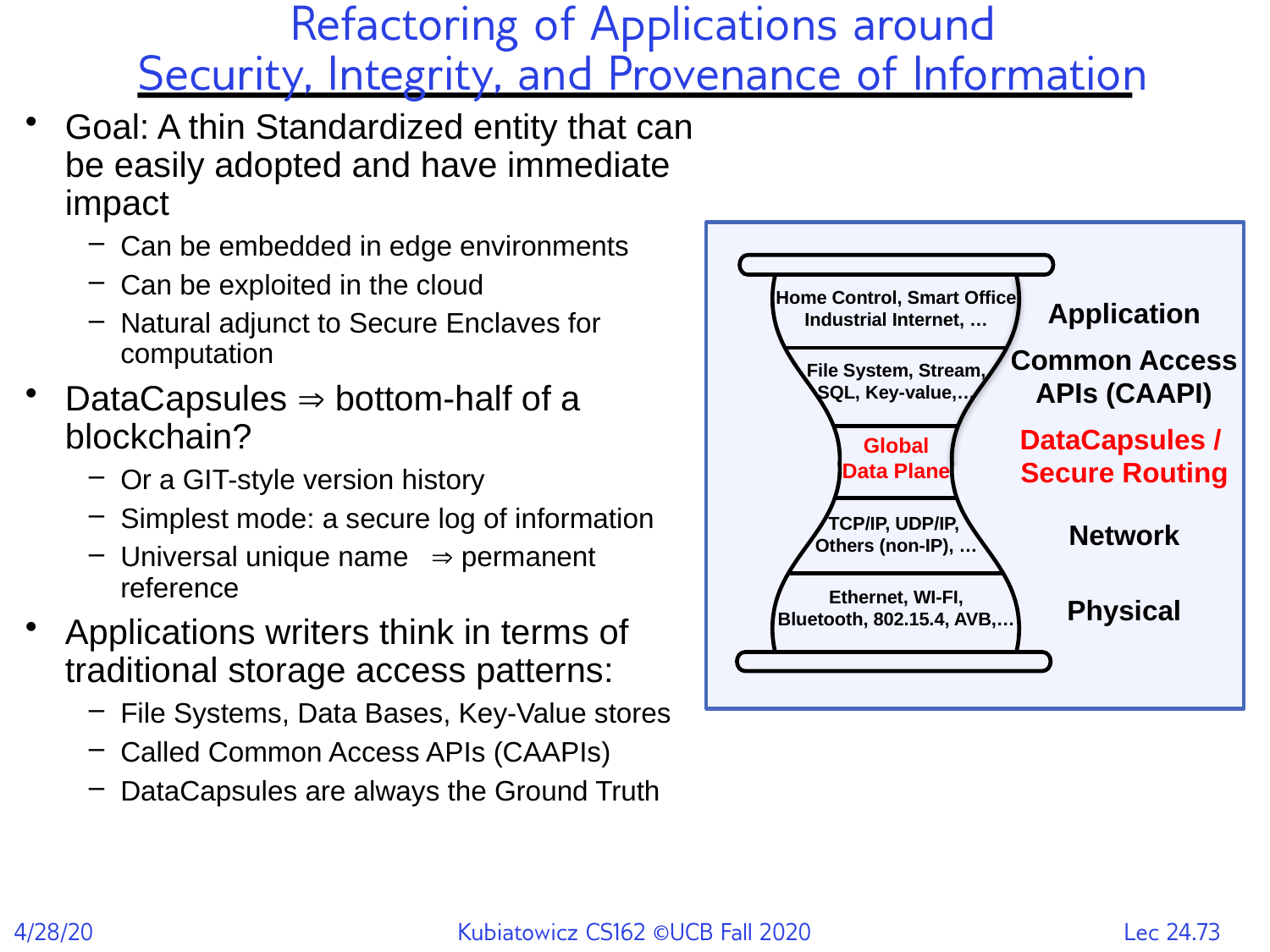

# Refactoring of Applications around Security, Integrity, and Provenance of Information
Goal: A thin Standardized entity that can be easily adopted and have immediate impact
Can be embedded in edge environments
Can be exploited in the cloud
Natural adjunct to Secure Enclaves for computation
DataCapsules ⇒ bottom-half of a blockchain?
Or a GIT-style version history
Simplest mode: a secure log of information
Universal unique name  ⇒ permanent reference
Applications writers think in terms of traditional storage access patterns:
File Systems, Data Bases, Key-Value stores
Called Common Access APIs (CAAPIs)
DataCapsules are always the Ground Truth

Home Control, Smart Office
Industrial Internet, …

File System, Stream,
SQL, Key-value,…
Global
Data Plane

TCP/IP, UDP/IP,
Others (non-IP), …

Ethernet, WI-FI,
Bluetooth, 802.15.4, AVB,…

Application
Common Access
APIs (CAAPI)
DataCapsules /
Secure Routing
Network
Physical